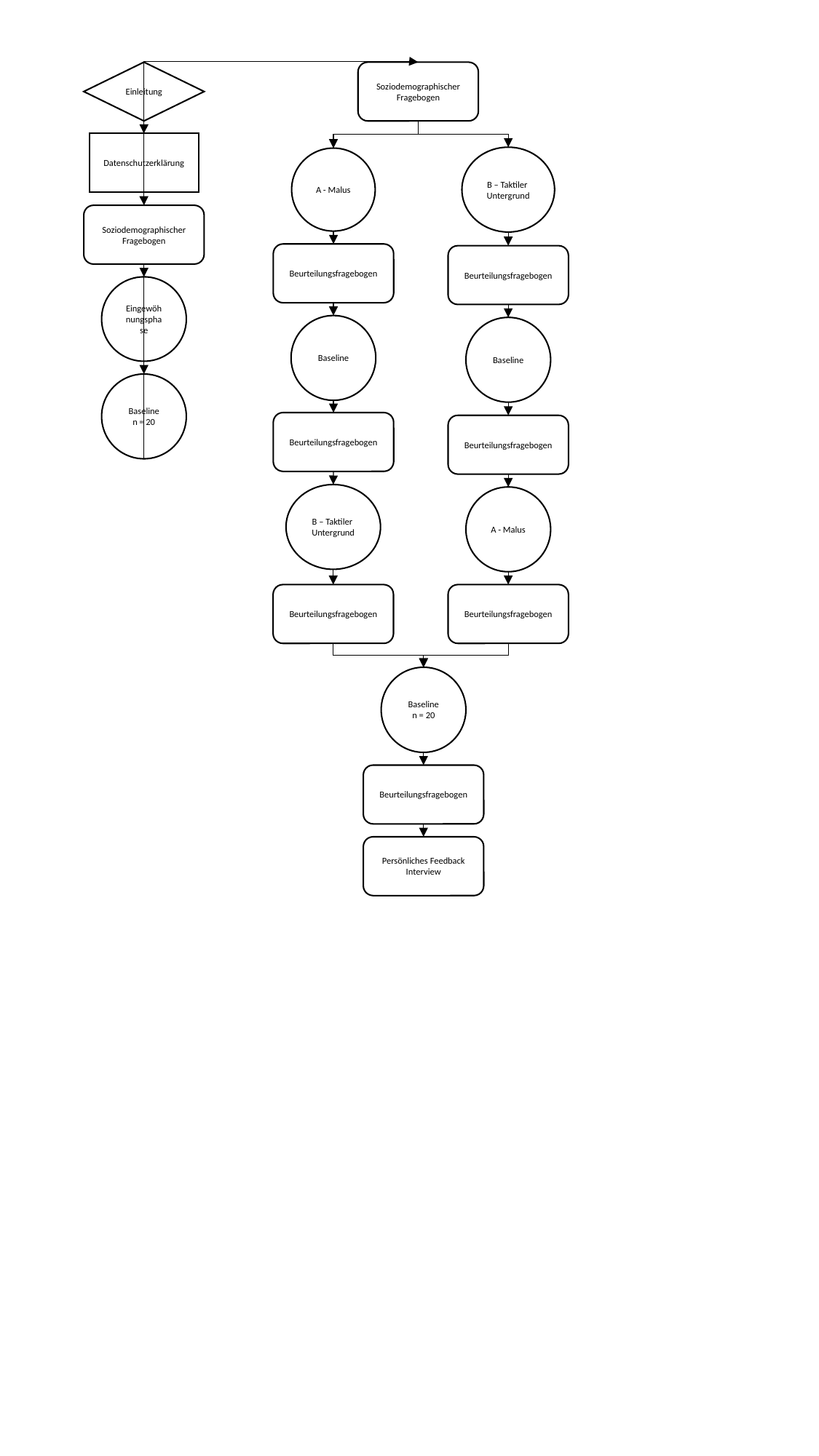

Einleitung
Soziodemographischer Fragebogen
Datenschutzerklärung
B – Taktiler
Untergrund
A - Malus
Soziodemographischer Fragebogen
Beurteilungsfragebogen
Beurteilungsfragebogen
Eingewöhnungsphase
Baseline
Baseline
Baseline
n = 20
Beurteilungsfragebogen
Beurteilungsfragebogen
B – Taktiler
Untergrund
A - Malus
Beurteilungsfragebogen
Beurteilungsfragebogen
Baseline
n = 20
Beurteilungsfragebogen
Persönliches Feedback Interview